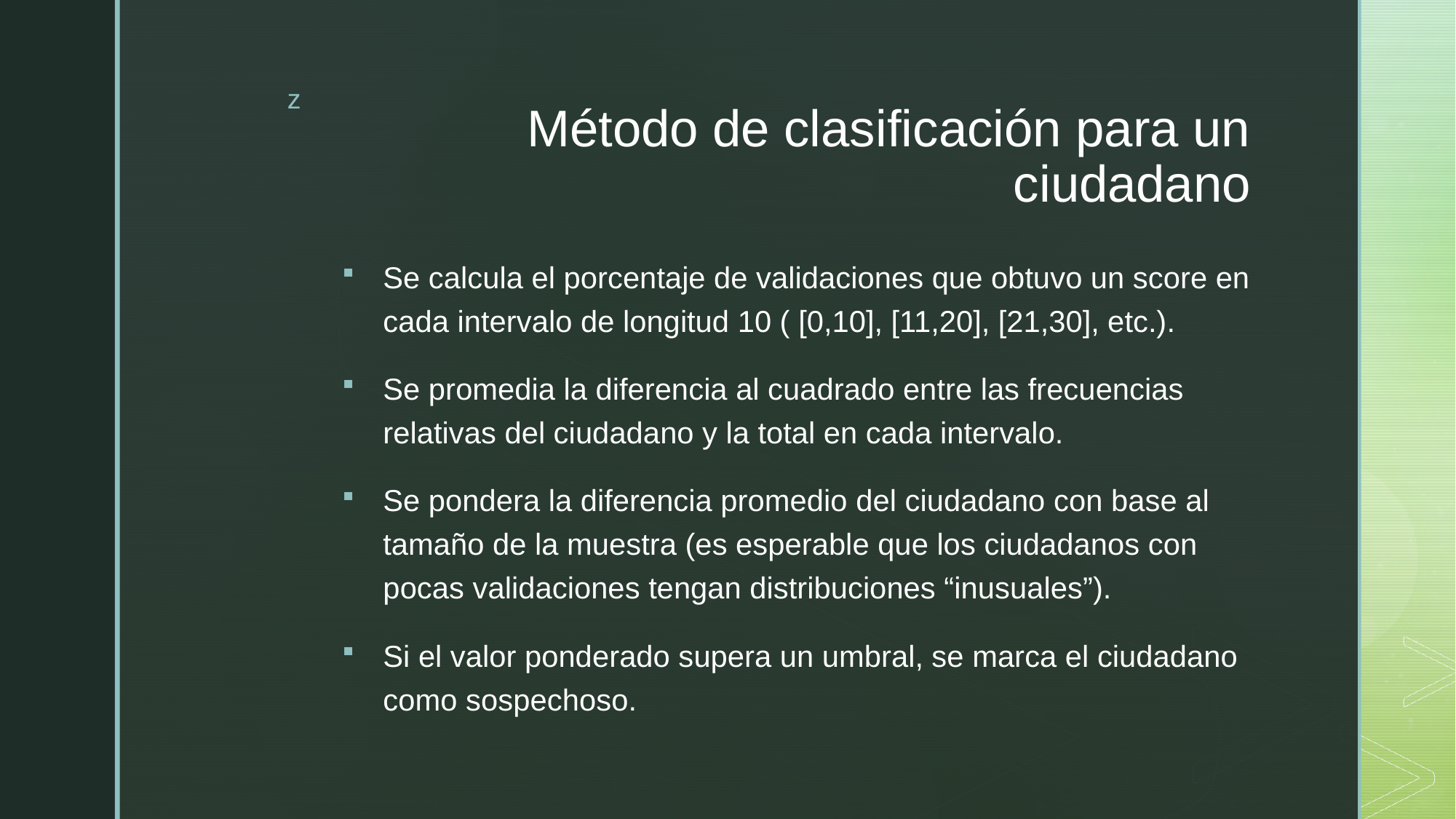

# Método de clasificación para un ciudadano
Se calcula el porcentaje de validaciones que obtuvo un score en cada intervalo de longitud 10 ( [0,10], [11,20], [21,30], etc.).
Se promedia la diferencia al cuadrado entre las frecuencias relativas del ciudadano y la total en cada intervalo.
Se pondera la diferencia promedio del ciudadano con base al tamaño de la muestra (es esperable que los ciudadanos con pocas validaciones tengan distribuciones “inusuales”).
Si el valor ponderado supera un umbral, se marca el ciudadano como sospechoso.